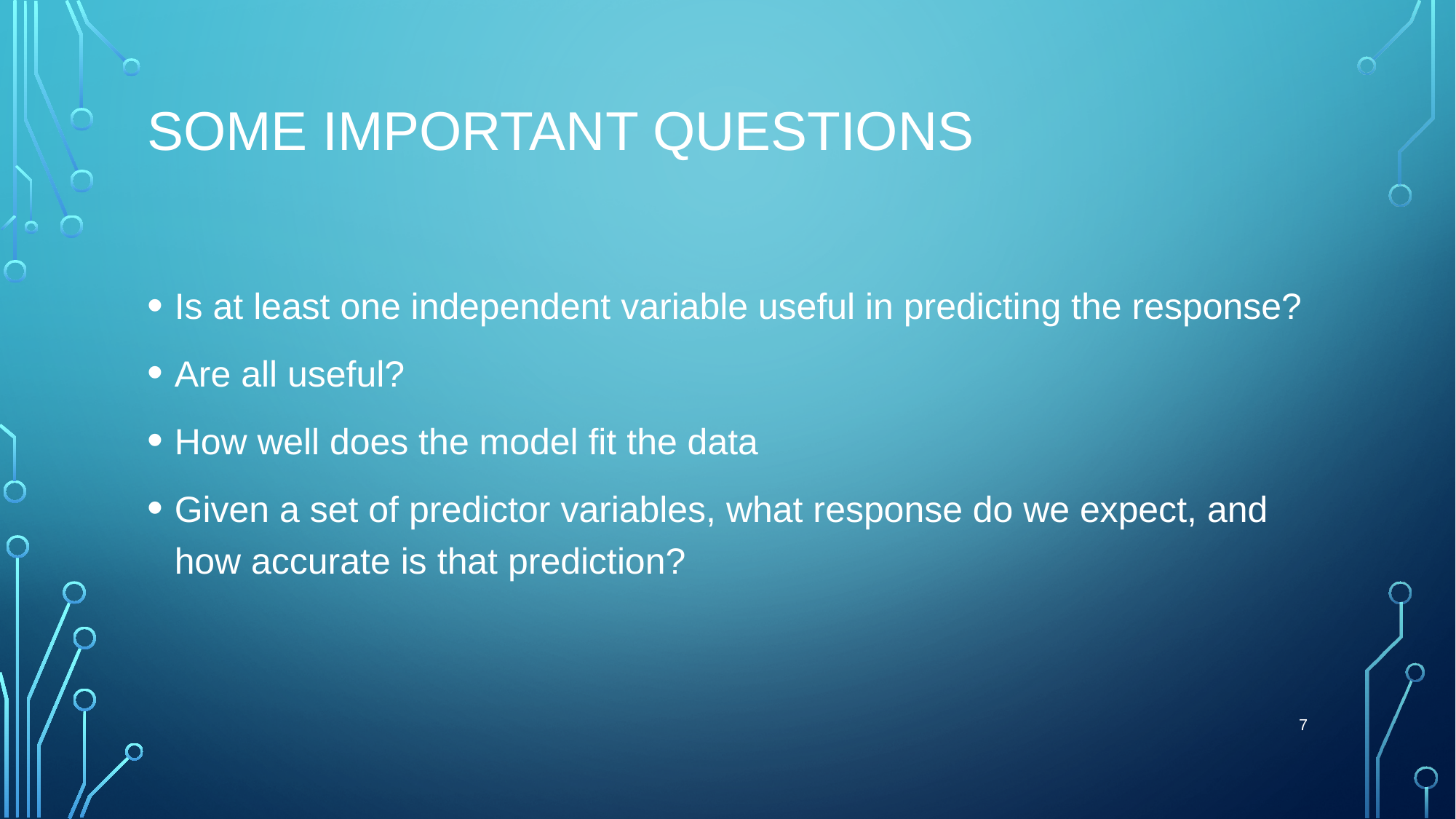

# Some important questions

Is at least one independent variable useful in predicting the response?
Are all useful?
How well does the model fit the data
Given a set of predictor variables, what response do we expect, and how accurate is that prediction?

7